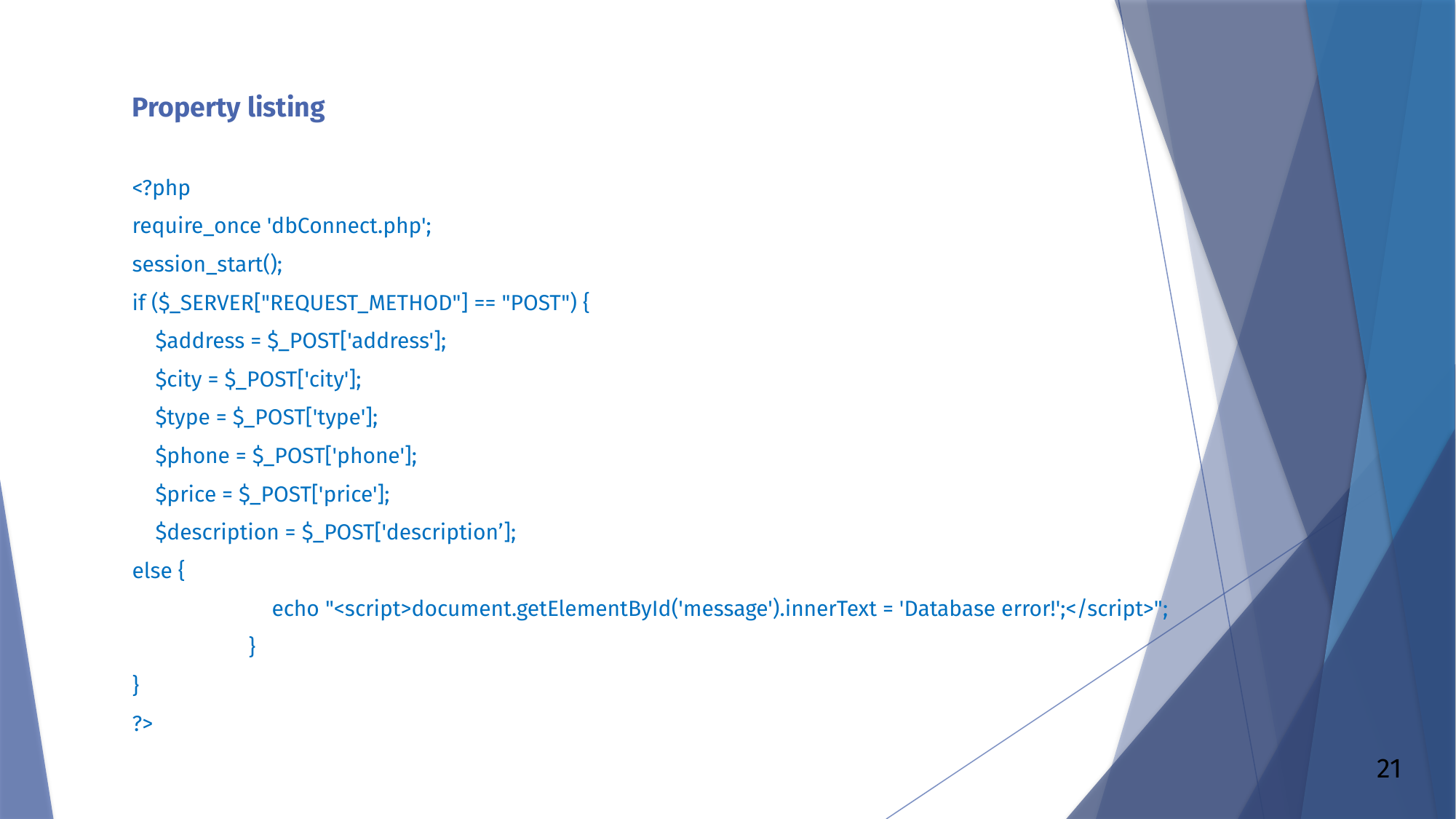

# Property listing
<?php
require_once 'dbConnect.php';
session_start();
if ($_SERVER["REQUEST_METHOD"] == "POST") {
    $address = $_POST['address'];
    $city = $_POST['city'];
    $type = $_POST['type'];
    $phone = $_POST['phone'];
    $price = $_POST['price'];
    $description = $_POST['description’];
else {
                        echo "<script>document.getElementById('message').innerText = 'Database error!';</script>";
                    }
}
?>

21